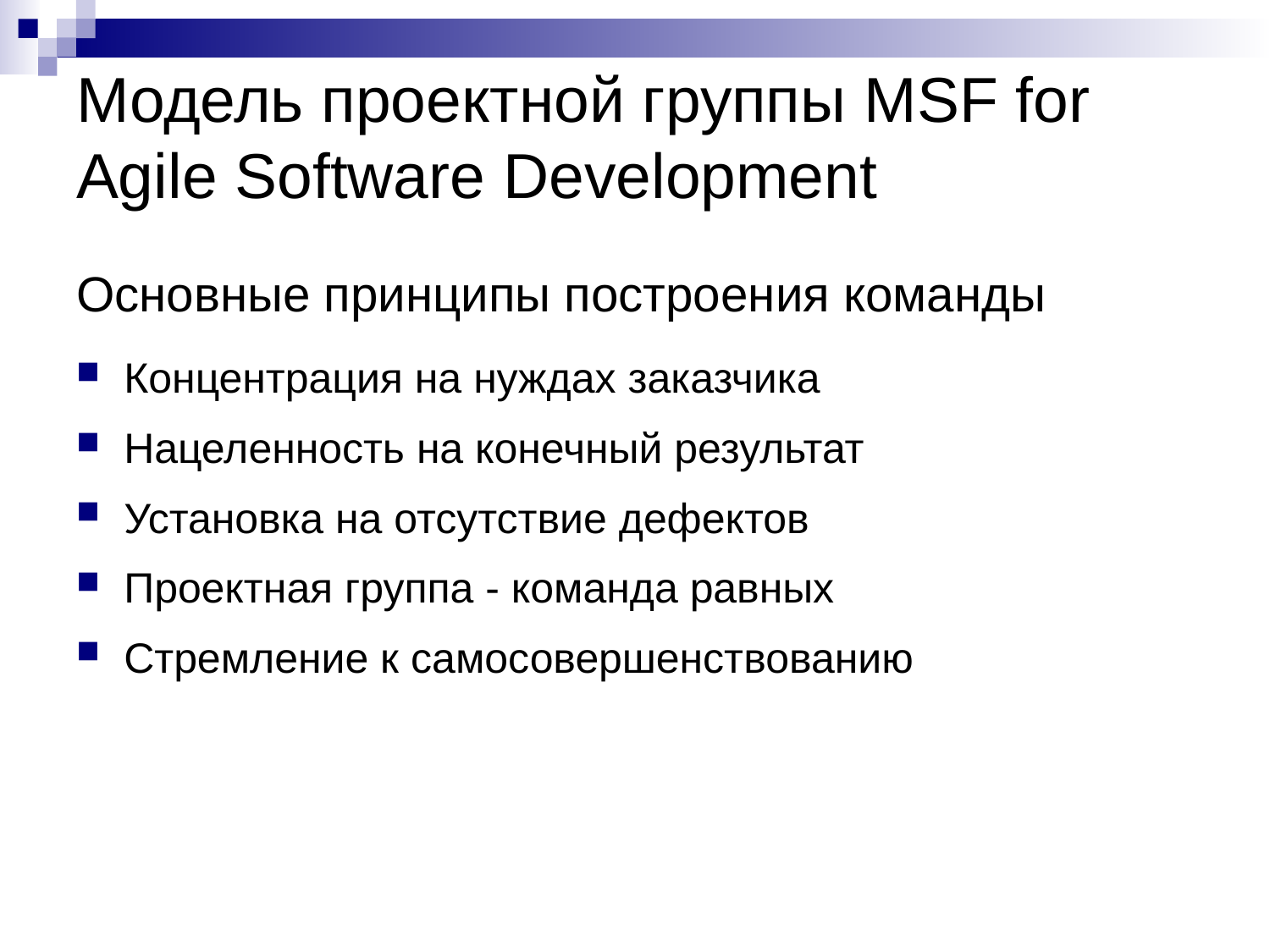

# Модель проектной группы MSF for Agile Software Development
Основные принципы построения команды
Концентрация на нуждах заказчика
Нацеленность на конечный результат
Установка на отсутствие дефектов
Проектная группа - команда равных
Стремление к самосовершенствованию